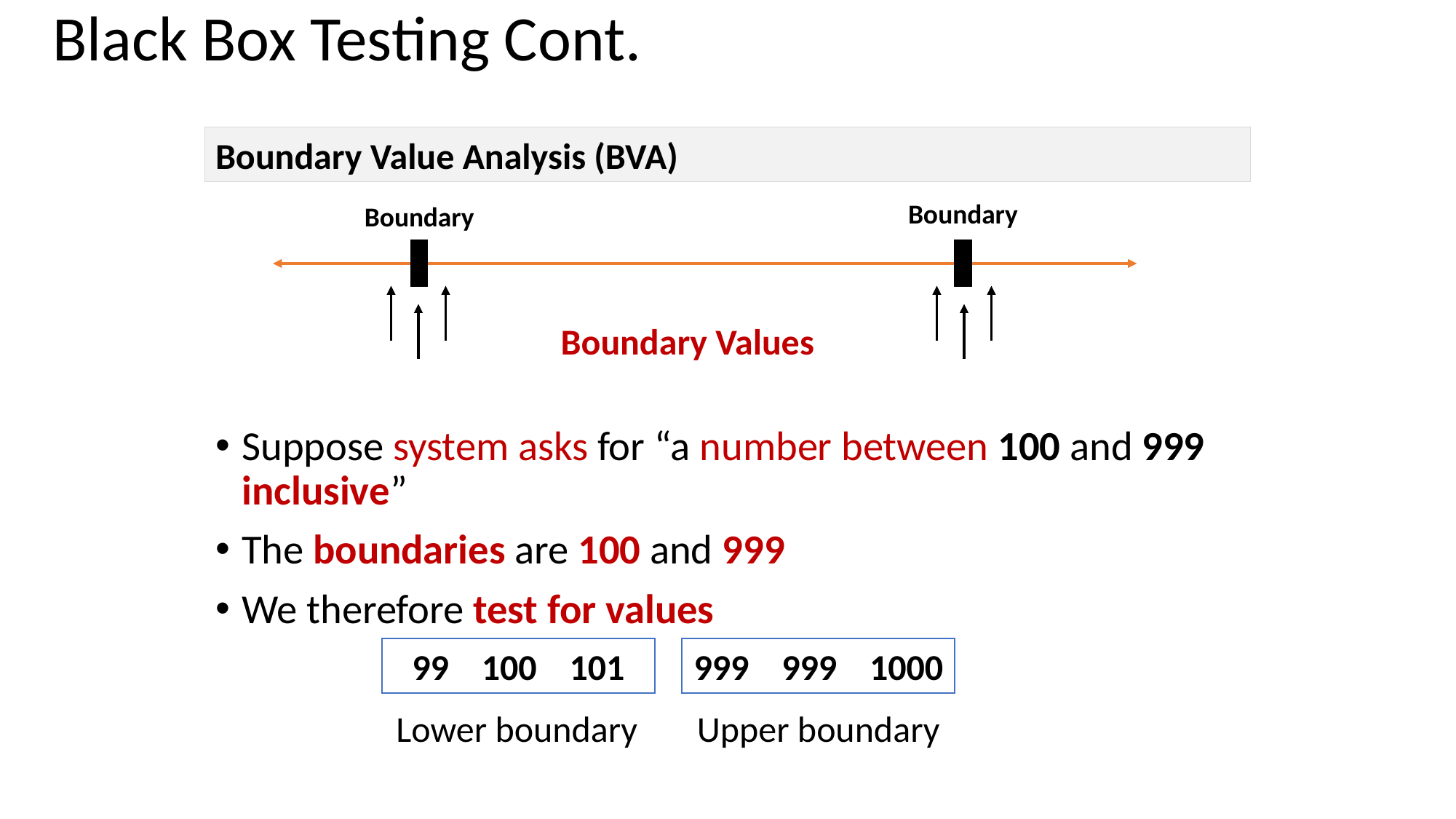

# Black Box Testing Cont.
Boundary Value Analysis (BVA)
Boundary
Boundary

Boundary Values
Suppose system asks for “a number between 100 and 999 inclusive”
The boundaries are 100 and 999
We therefore test for values
99    100    101
999    999    1000
Lower boundary
Upper boundary